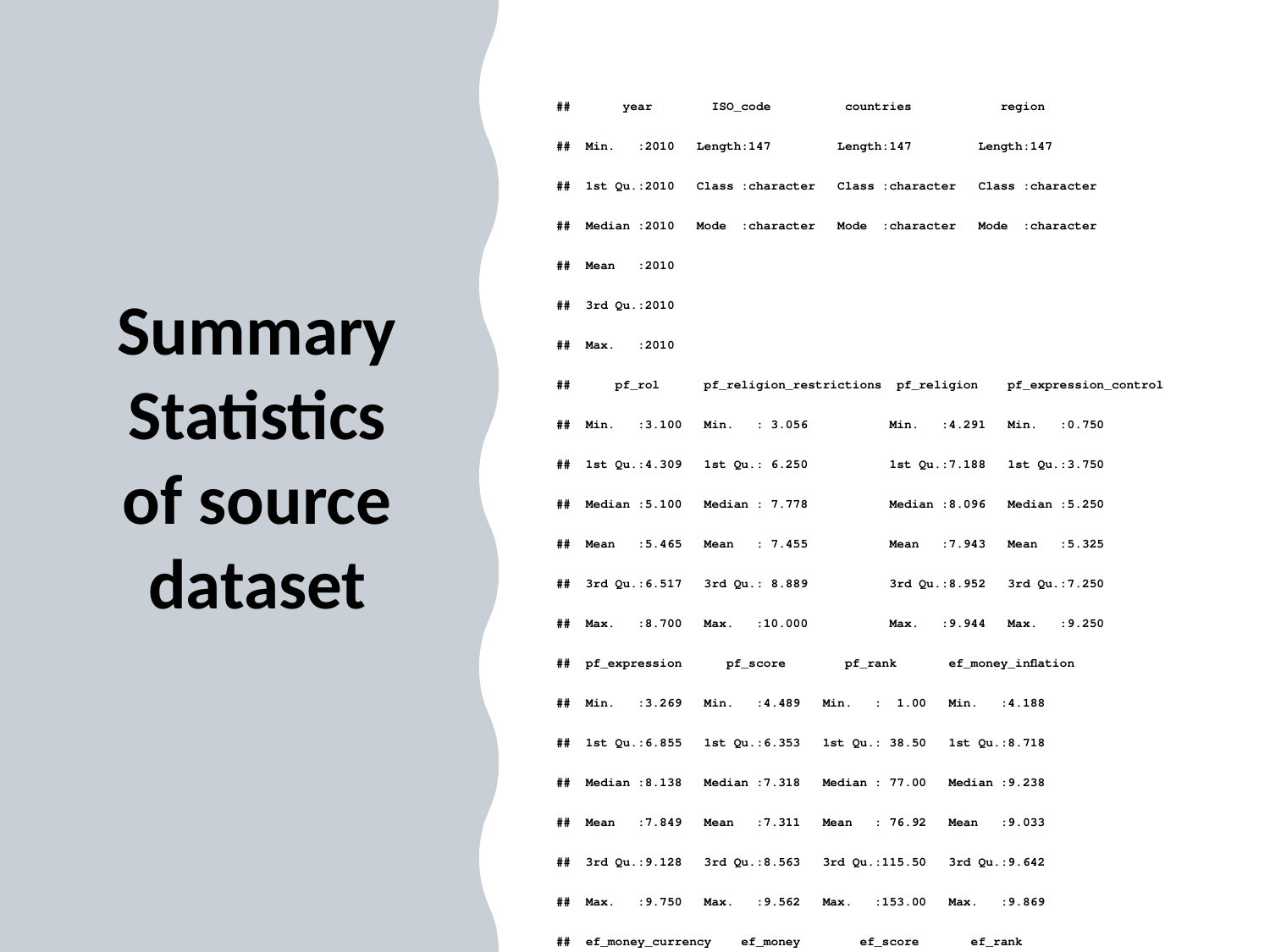

# Summary Statistics of source dataset
##       year        ISO_code          countries            region
##  Min.   :2010   Length:147         Length:147         Length:147
##  1st Qu.:2010   Class :character   Class :character   Class :character
##  Median :2010   Mode  :character   Mode  :character   Mode  :character
##  Mean   :2010
##  3rd Qu.:2010
##  Max.   :2010
##      pf_rol      pf_religion_restrictions  pf_religion    pf_expression_control
##  Min.   :3.100   Min.   : 3.056           Min.   :4.291   Min.   :0.750
##  1st Qu.:4.309   1st Qu.: 6.250           1st Qu.:7.188   1st Qu.:3.750
##  Median :5.100   Median : 7.778           Median :8.096   Median :5.250
##  Mean   :5.465   Mean   : 7.455           Mean   :7.943   Mean   :5.325
##  3rd Qu.:6.517   3rd Qu.: 8.889           3rd Qu.:8.952   3rd Qu.:7.250
##  Max.   :8.700   Max.   :10.000           Max.   :9.944   Max.   :9.250
##  pf_expression      pf_score        pf_rank       ef_money_inflation
##  Min.   :3.269   Min.   :4.489   Min.   :  1.00   Min.   :4.188
##  1st Qu.:6.855   1st Qu.:6.353   1st Qu.: 38.50   1st Qu.:8.718
##  Median :8.138   Median :7.318   Median : 77.00   Median :9.238
##  Mean   :7.849   Mean   :7.311   Mean   : 76.92   Mean   :9.033
##  3rd Qu.:9.128   3rd Qu.:8.563   3rd Qu.:115.50   3rd Qu.:9.642
##  Max.   :9.750   Max.   :9.562   Max.   :153.00   Max.   :9.869
##  ef_money_currency    ef_money        ef_score       ef_rank
##  Min.   : 0.000    Min.   :1.972   Min.   :3.96   Min.   :  2.00
##  1st Qu.: 5.000    1st Qu.:6.947   1st Qu.:6.24   1st Qu.: 38.00
##  Median :10.000    Median :8.245   Median :6.85   Median : 77.00
##  Mean   : 6.531    Mean   :8.038   Mean   :6.75   Mean   : 77.18
##  3rd Qu.:10.000    3rd Qu.:9.305   3rd Qu.:7.35   3rd Qu.:115.50
##  Max.   :10.000    Max.   :9.887   Max.   :8.76   Max.   :153.00
##     hf_score        hf_rank        hf_quartile    beer_servings
##  Min.   :4.909   Min.   :  2.00   Min.   :1.000   Min.   :  0.0
##  1st Qu.:6.405   1st Qu.: 39.50   1st Qu.:1.500   1st Qu.: 27.0
##  Median :6.950   Median : 77.00   Median :2.000   Median : 85.0
##  Mean   :7.030   Mean   : 76.98   Mean   :2.497   Mean   :119.7
##  3rd Qu.:7.868   3rd Qu.:115.00   3rd Qu.:3.500   3rd Qu.:204.5
##  Max.   :8.879   Max.   :153.00   Max.   :4.000   Max.   :376.0
##  spirit_servings  wine_servings    total_litres_of_pure_alcohol
##  Min.   :  0.00   Min.   :  0.00   Min.   : 0.000
##  1st Qu.:  8.00   1st Qu.:  1.00   1st Qu.: 1.800
##  Median : 69.00   Median :  9.00   Median : 4.900
##  Mean   : 82.77   Mean   : 55.63   Mean   : 5.159
##  3rd Qu.:128.50   3rd Qu.: 82.50   3rd Qu.: 8.200
##  Max.   :326.00   Max.   :370.00   Max.   :12.900